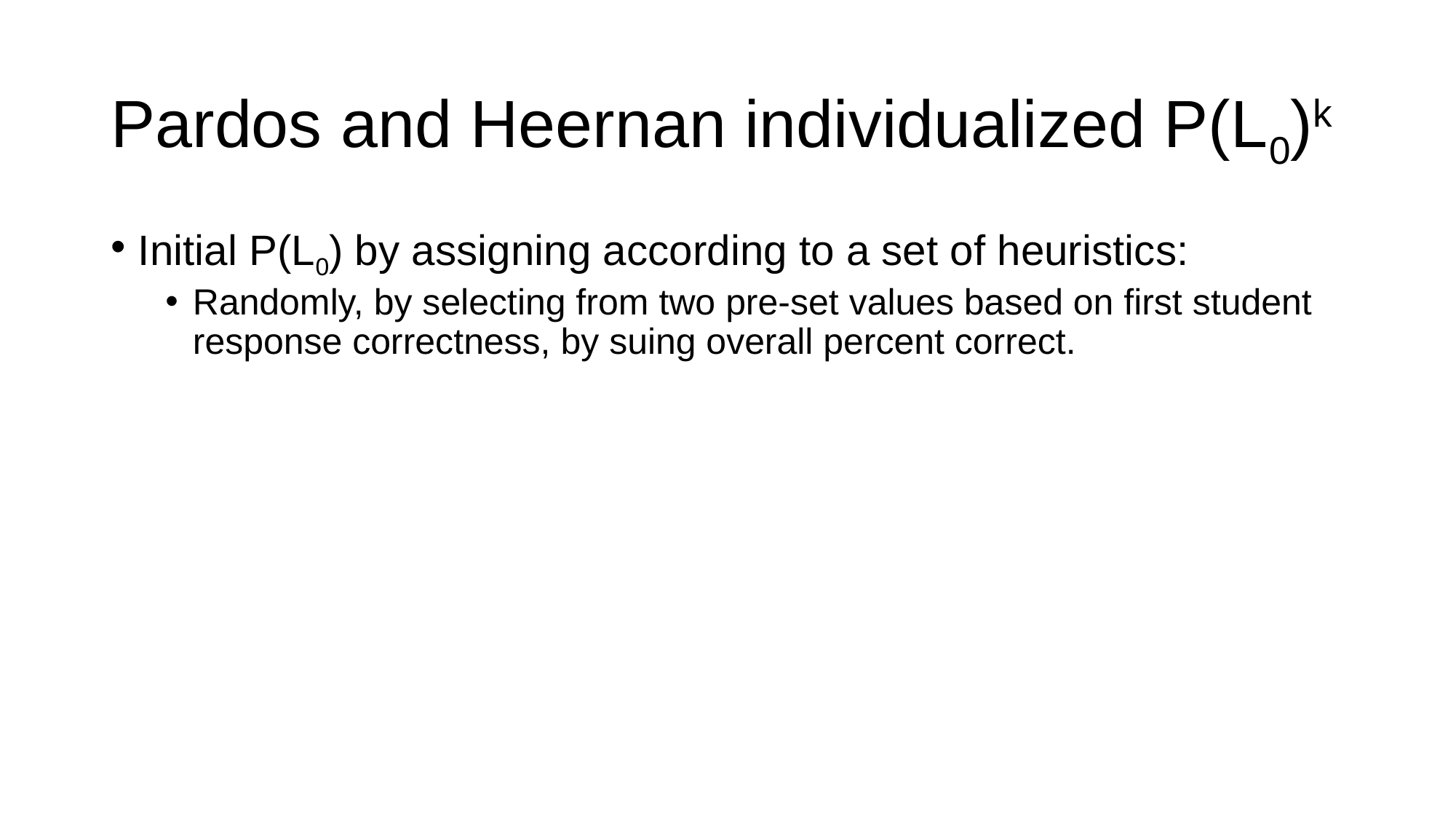

# Pardos and Heernan individualized P(L0)k
Initial P(L0) by assigning according to a set of heuristics:
Randomly, by selecting from two pre-set values based on first student response correctness, by suing overall percent correct.